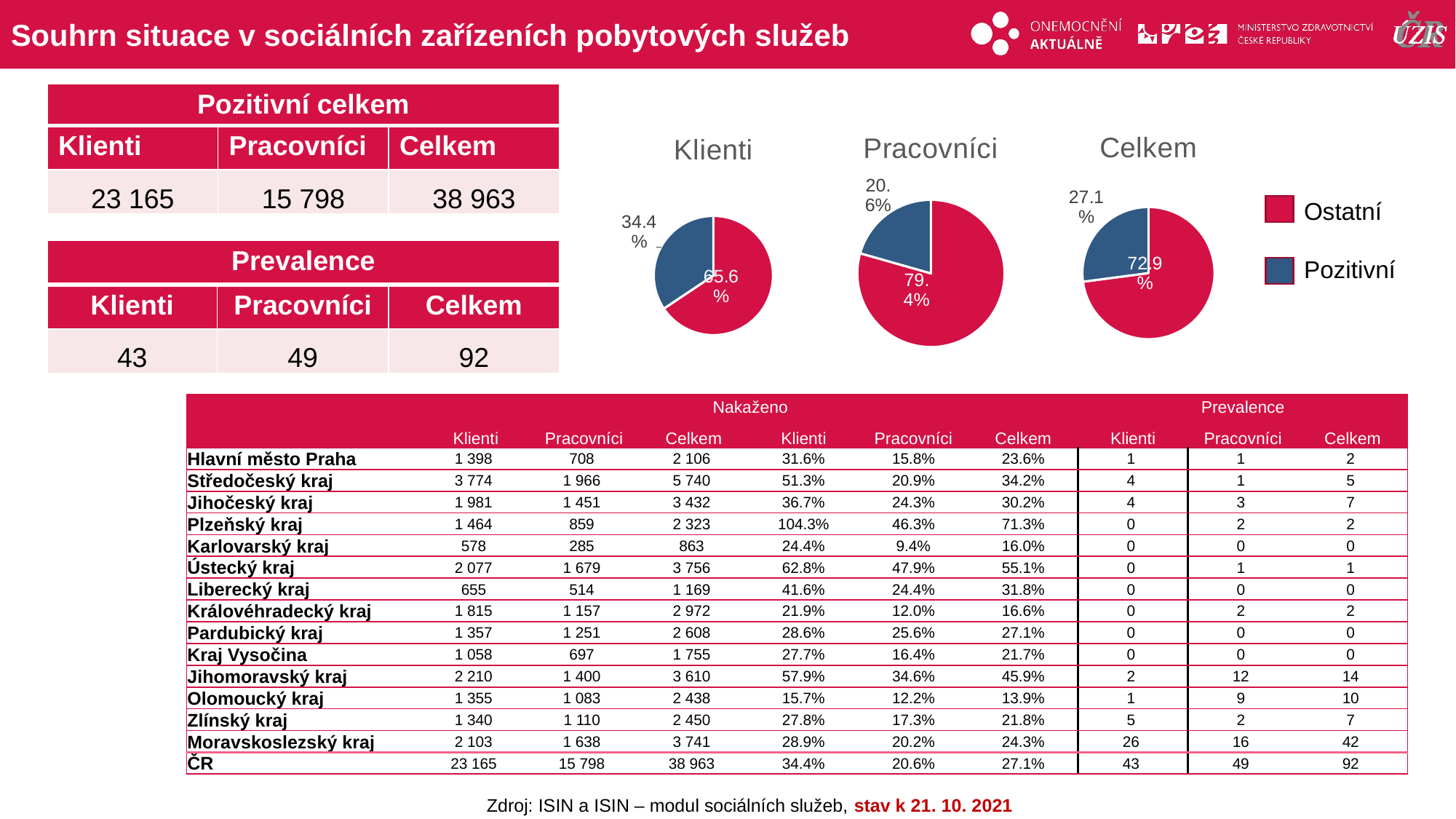

# Souhrn situace v sociálních zařízeních pobytových služeb
| Pozitivní celkem |  |  |
| --- | --- | --- |
| Klienti | Pracovníci | Celkem |
| 23 165 | 15 798 | 38 963 |

### Chart: Celkem

| Category | Sloupec1 |
|---|---|
| Celkový počet | 0.7291298724777149 |
| Pozitivních | 0.2708701275222851 |

### Chart: Pracovníci

| Category | Sloupec1 |
|---|---|
| Celkový počet | 0.794 |
| Pozitivních | 0.206 |

### Chart: Klienti

| Category | Sloupec1 |
|---|---|
| Celkový počet | 0.6562816013324608 |
| Pozitivních | 0.3437183986675391 |
Ostatní

Pozitivní

| Prevalence |  |  |
| --- | --- | --- |
| Klienti | Pracovníci | Celkem |
| 43 | 49 | 92 |

|  | Nakaženo |  |  |  |  |  | Prevalence |  |  |
| --- | --- | --- | --- | --- | --- | --- | --- | --- | --- |
|  | Klienti | Pracovníci | Celkem | Klienti | Pracovníci | Celkem | Klienti | Pracovníci | Celkem |
| Hlavní město Praha | 1 398 | 708 | 2 106 | 31.6% | 15.8% | 23.6% | 1 | 1 | 2 |
| Středočeský kraj | 3 774 | 1 966 | 5 740 | 51.3% | 20.9% | 34.2% | 4 | 1 | 5 |
| Jihočeský kraj | 1 981 | 1 451 | 3 432 | 36.7% | 24.3% | 30.2% | 4 | 3 | 7 |
| Plzeňský kraj | 1 464 | 859 | 2 323 | 104.3% | 46.3% | 71.3% | 0 | 2 | 2 |
| Karlovarský kraj | 578 | 285 | 863 | 24.4% | 9.4% | 16.0% | 0 | 0 | 0 |
| Ústecký kraj | 2 077 | 1 679 | 3 756 | 62.8% | 47.9% | 55.1% | 0 | 1 | 1 |
| Liberecký kraj | 655 | 514 | 1 169 | 41.6% | 24.4% | 31.8% | 0 | 0 | 0 |
| Královéhradecký kraj | 1 815 | 1 157 | 2 972 | 21.9% | 12.0% | 16.6% | 0 | 2 | 2 |
| Pardubický kraj | 1 357 | 1 251 | 2 608 | 28.6% | 25.6% | 27.1% | 0 | 0 | 0 |
| Kraj Vysočina | 1 058 | 697 | 1 755 | 27.7% | 16.4% | 21.7% | 0 | 0 | 0 |
| Jihomoravský kraj | 2 210 | 1 400 | 3 610 | 57.9% | 34.6% | 45.9% | 2 | 12 | 14 |
| Olomoucký kraj | 1 355 | 1 083 | 2 438 | 15.7% | 12.2% | 13.9% | 1 | 9 | 10 |
| Zlínský kraj | 1 340 | 1 110 | 2 450 | 27.8% | 17.3% | 21.8% | 5 | 2 | 7 |
| Moravskoslezský kraj | 2 103 | 1 638 | 3 741 | 28.9% | 20.2% | 24.3% | 26 | 16 | 42 |
| ČR | 23 165 | 15 798 | 38 963 | 34.4% | 20.6% | 27.1% | 43 | 49 | 92 |
Zdroj: ISIN a ISIN – modul sociálních služeb, stav k 21. 10. 2021